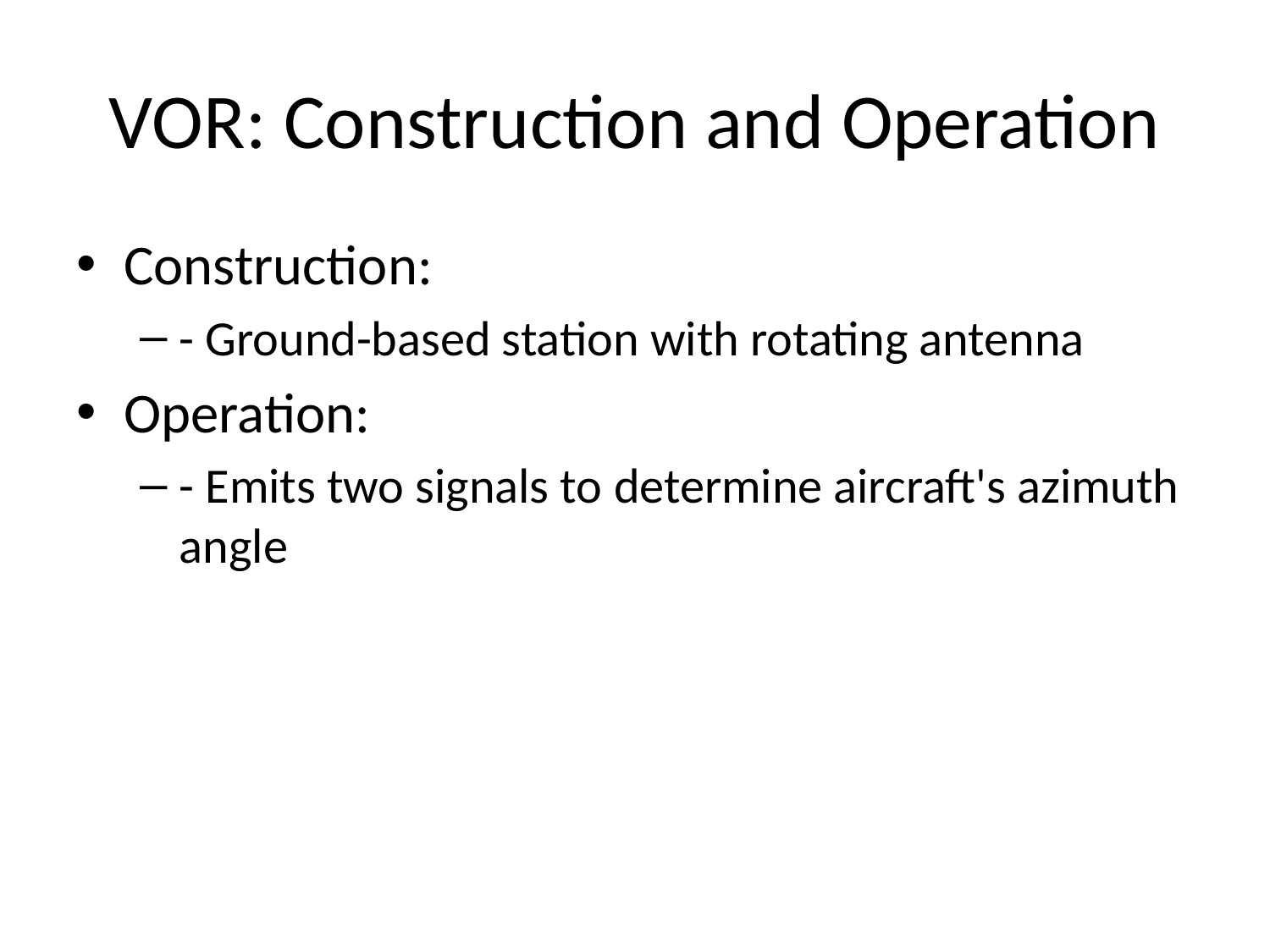

# VOR: Construction and Operation
Construction:
- Ground-based station with rotating antenna
Operation:
- Emits two signals to determine aircraft's azimuth angle